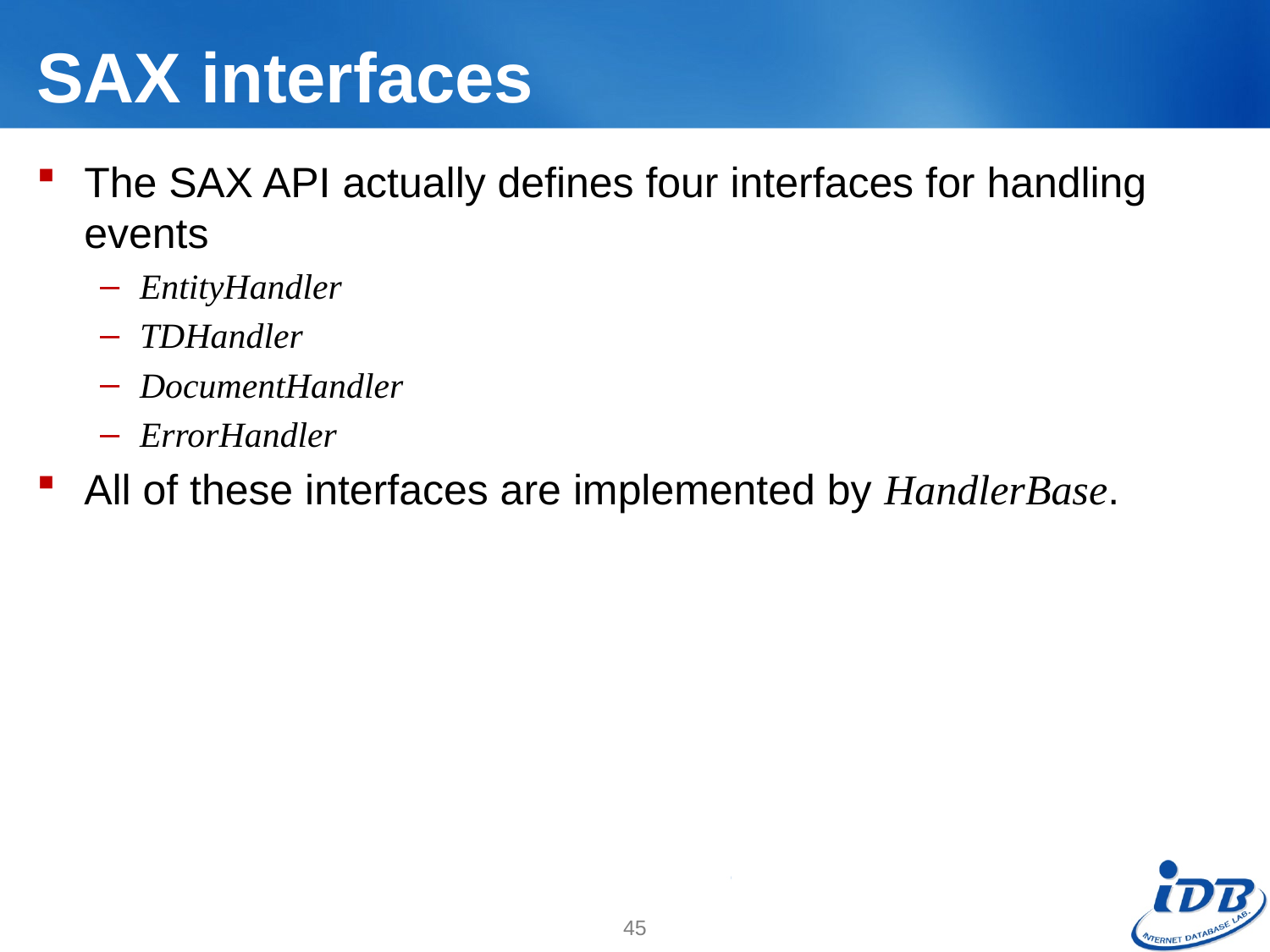

# SAX interfaces
The SAX API actually defines four interfaces for handling events
EntityHandler
TDHandler
DocumentHandler
ErrorHandler
All of these interfaces are implemented by HandlerBase.
45